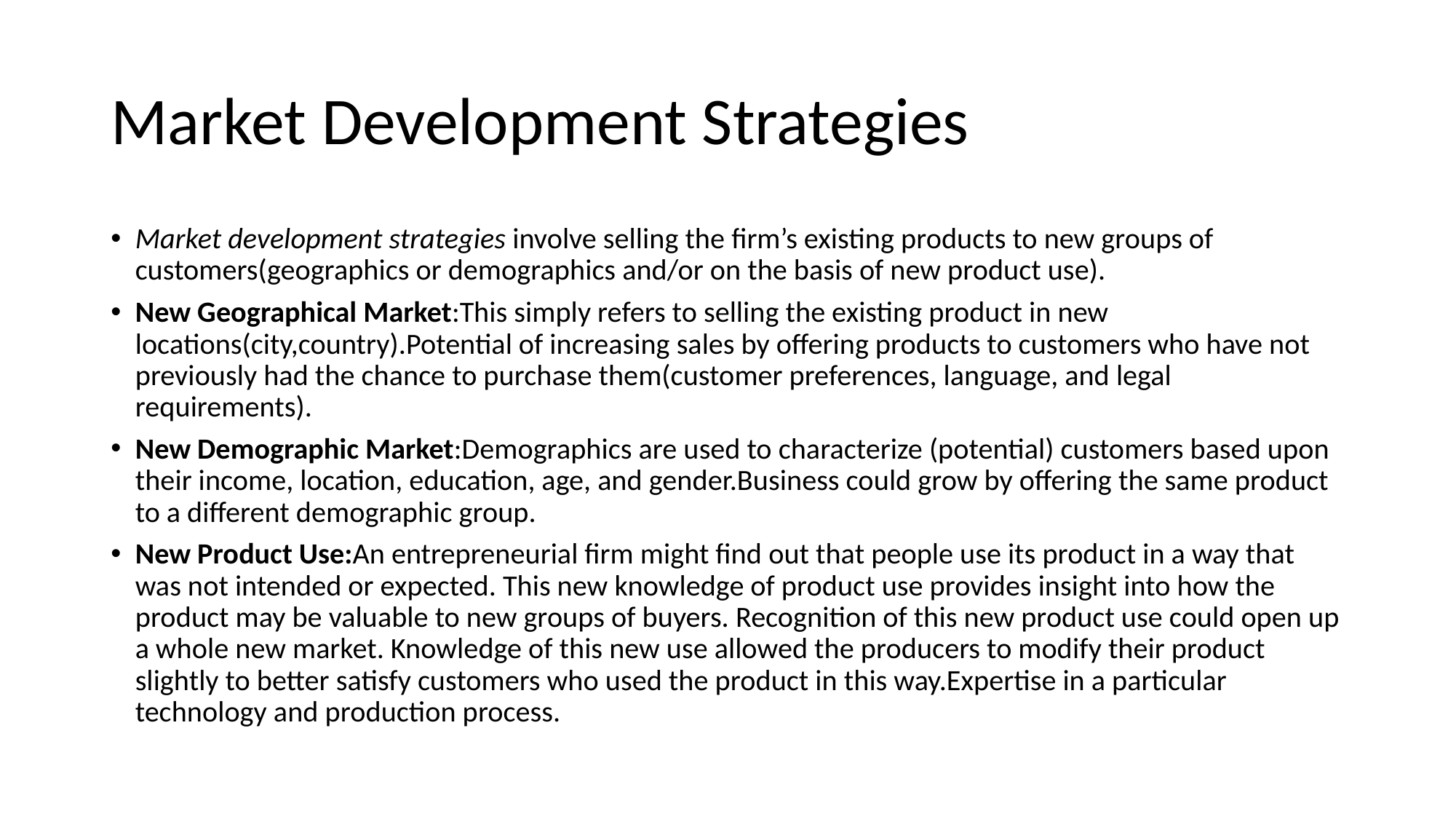

# Market Development Strategies
Market development strategies involve selling the firm’s existing products to new groups of customers(geographics or demographics and/or on the basis of new product use).
New Geographical Market:This simply refers to selling the existing product in new locations(city,country).Potential of increasing sales by offering products to customers who have not previously had the chance to purchase them(customer preferences, language, and legal requirements).
New Demographic Market:Demographics are used to characterize (potential) customers based upon their income, location, education, age, and gender.Business could grow by offering the same product to a different demographic group.
New Product Use:An entrepreneurial firm might find out that people use its product in a way that was not intended or expected. This new knowledge of product use provides insight into how the product may be valuable to new groups of buyers. Recognition of this new product use could open up a whole new market. Knowledge of this new use allowed the producers to modify their product slightly to better satisfy customers who used the product in this way.Expertise in a particular technology and production process.